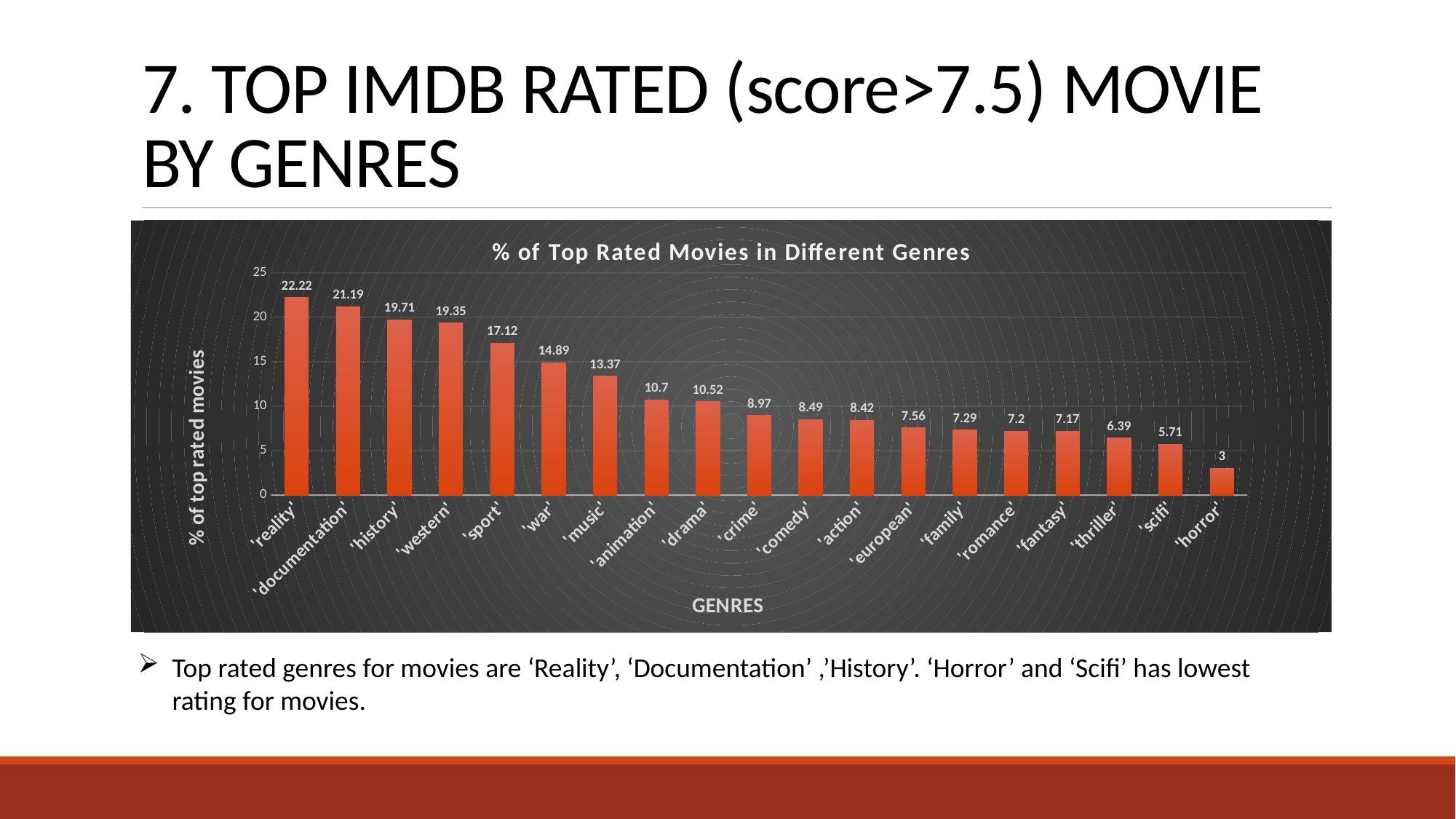

# 7. TOP IMDB RATED (score>7.5) MOVIE BY GENRES

### Chart: % of Top Rated Movies in Different Genres

| Category | Total |
|---|---|
| 'reality' | 22.22 |
| 'documentation' | 21.19 |
| 'history' | 19.71 |
| 'western' | 19.35 |
| 'sport' | 17.12 |
| 'war' | 14.89 |
| 'music' | 13.37 |
| 'animation' | 10.7 |
| 'drama' | 10.52 |
| 'crime' | 8.97 |
| 'comedy' | 8.49 |
| 'action' | 8.42 |
| 'european' | 7.56 |
| 'family' | 7.29 |
| 'romance' | 7.2 |
| 'fantasy' | 7.17 |
| 'thriller' | 6.39 |
| 'scifi' | 5.71 |
| 'horror' | 3.0 |
Top rated genres for movies are ‘Reality’, ‘Documentation’ ,’History’. ‘Horror’ and ‘Scifi’ has lowest rating for movies.